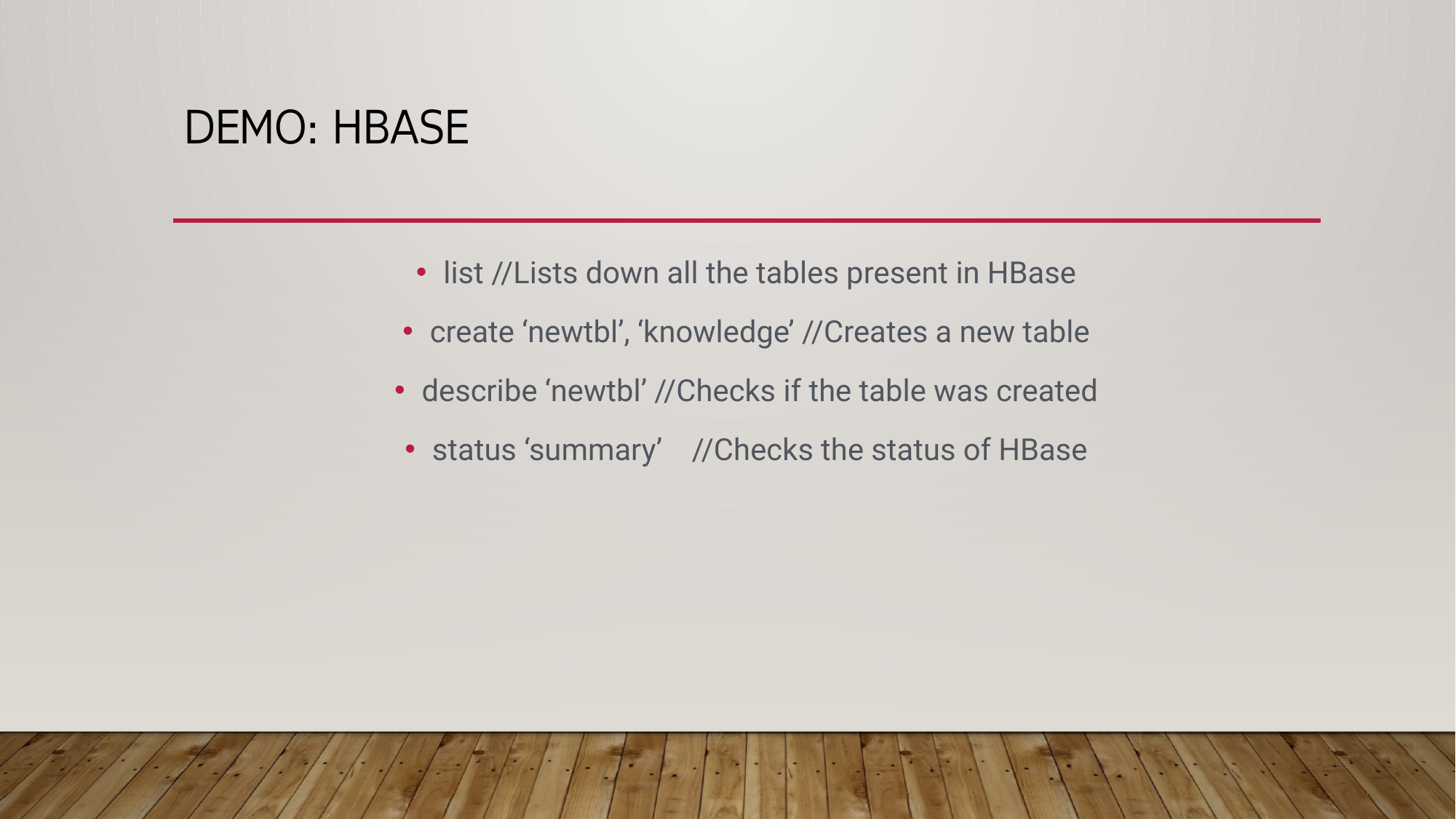

# Demo: HBase
list //Lists down all the tables present in HBase
create ‘newtbl’, ‘knowledge’ //Creates a new table
describe ‘newtbl’ //Checks if the table was created
status ‘summary’    //Checks the status of HBase